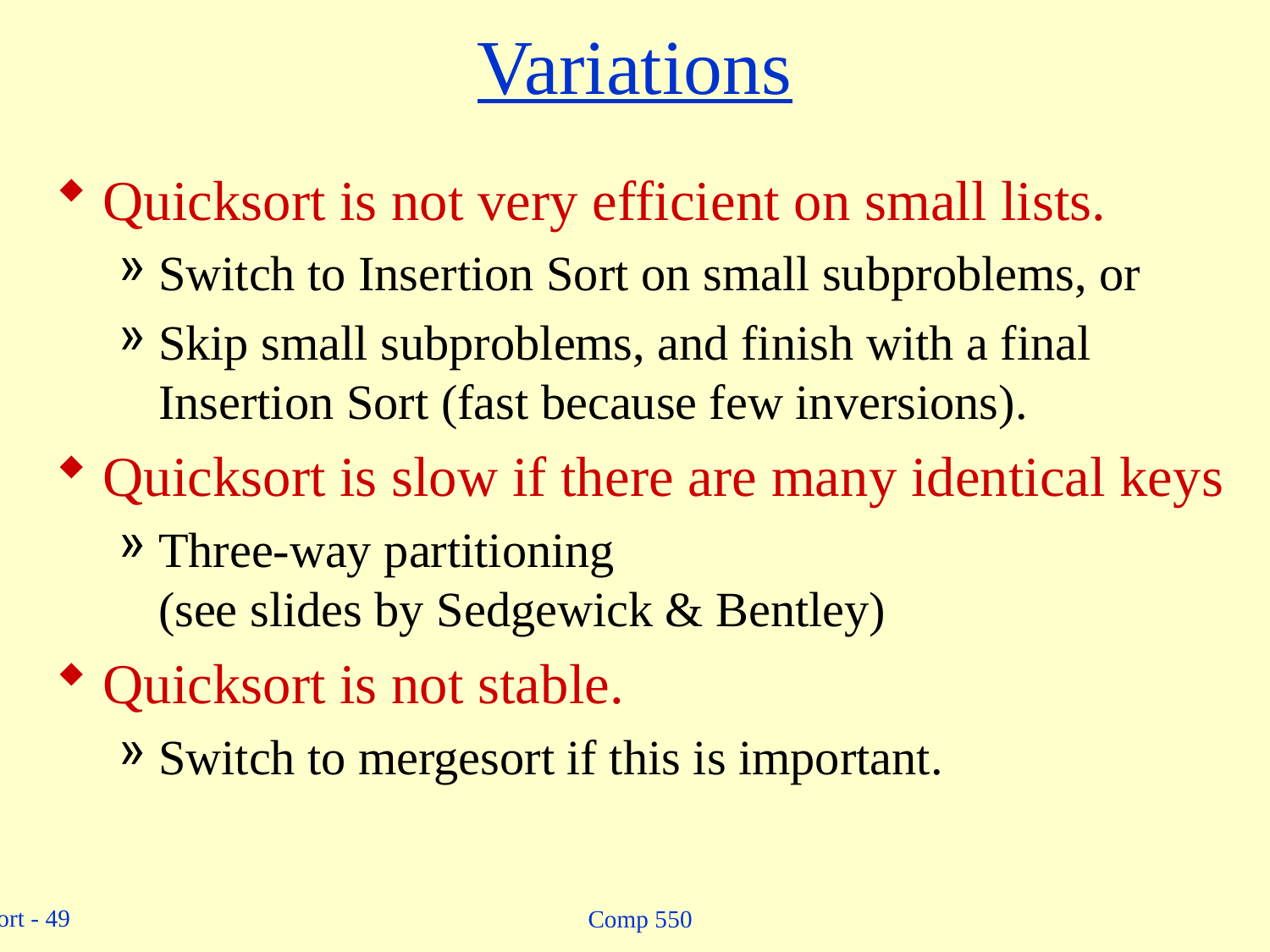

# Variations
Quicksort is not very efficient on small lists.
Switch to Insertion Sort on small subproblems, or
Skip small subproblems, and finish with a final Insertion Sort (fast because few inversions).
Quicksort is slow if there are many identical keys
Three-way partitioning
(see slides by Sedgewick & Bentley)
Quicksort is not stable.
Switch to mergesort if this is important.

Comp 550